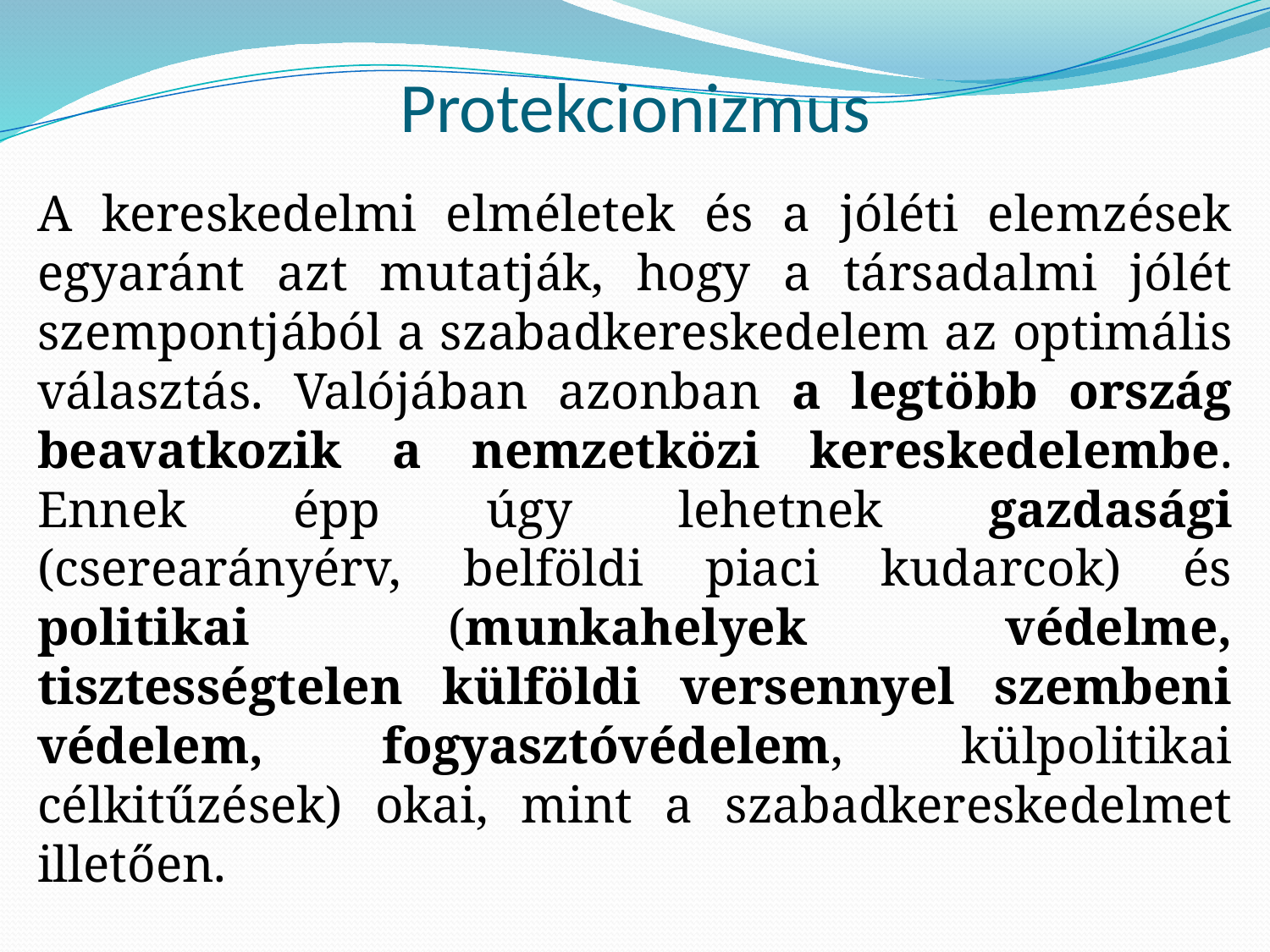

# Protekcionizmus
A kereskedelmi elméletek és a jóléti elemzések egyaránt azt mutatják, hogy a társadalmi jólét szempontjából a szabadkereskedelem az optimális választás. Valójában azonban a legtöbb ország beavatkozik a nemzetközi kereskedelembe. Ennek épp úgy lehetnek gazdasági (cserearányérv, belföldi piaci kudarcok) és politikai (munkahelyek védelme, tisztességtelen külföldi versennyel szembeni védelem, fogyasztóvédelem, külpolitikai célkitűzések) okai, mint a szabadkereskedelmet illetően.